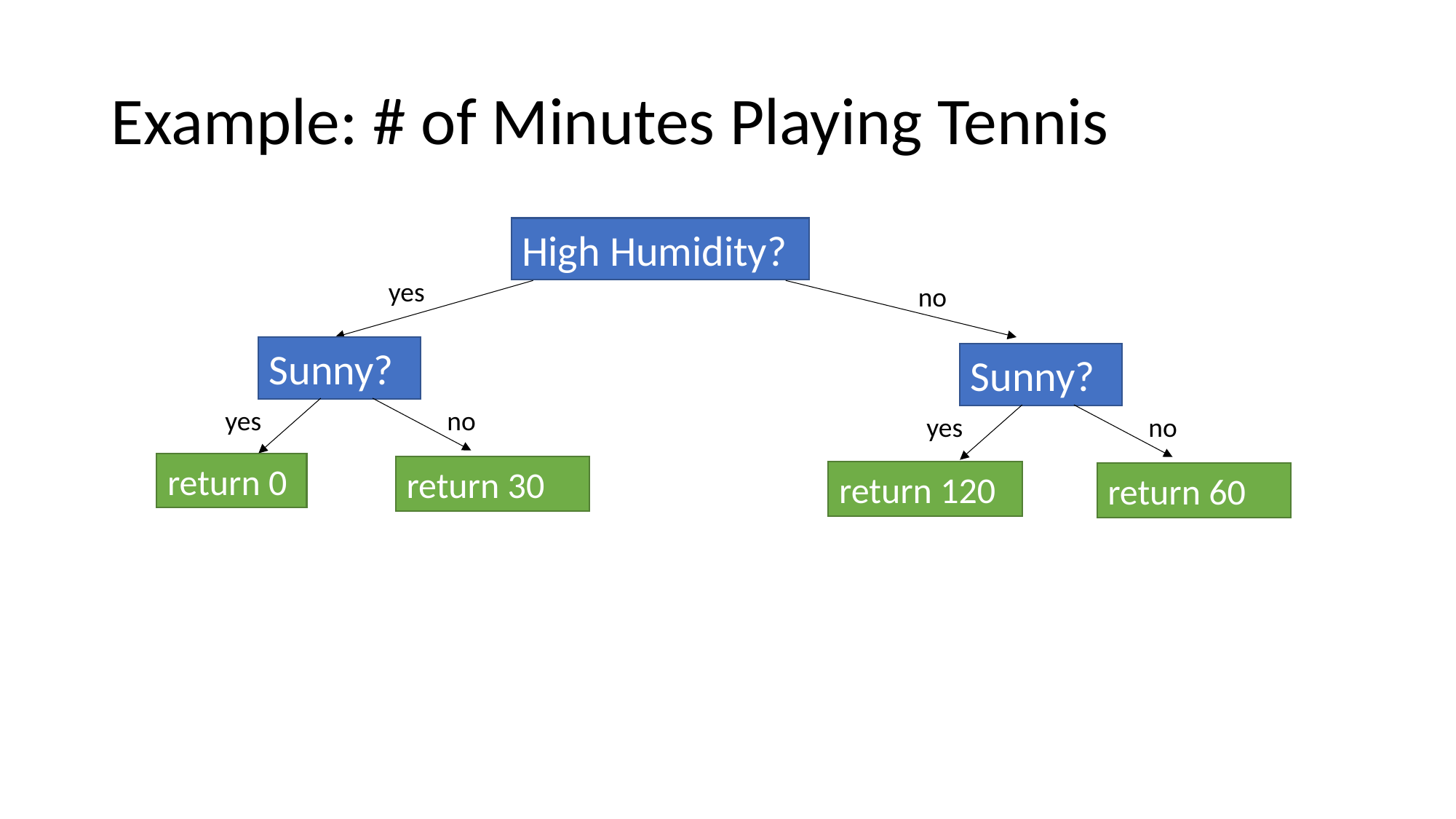

# Example: # of Minutes Playing Tennis
High Humidity?
yes
no
Sunny?
Sunny?
yes
no
yes
no
return 0
return 30
return 120
return 60